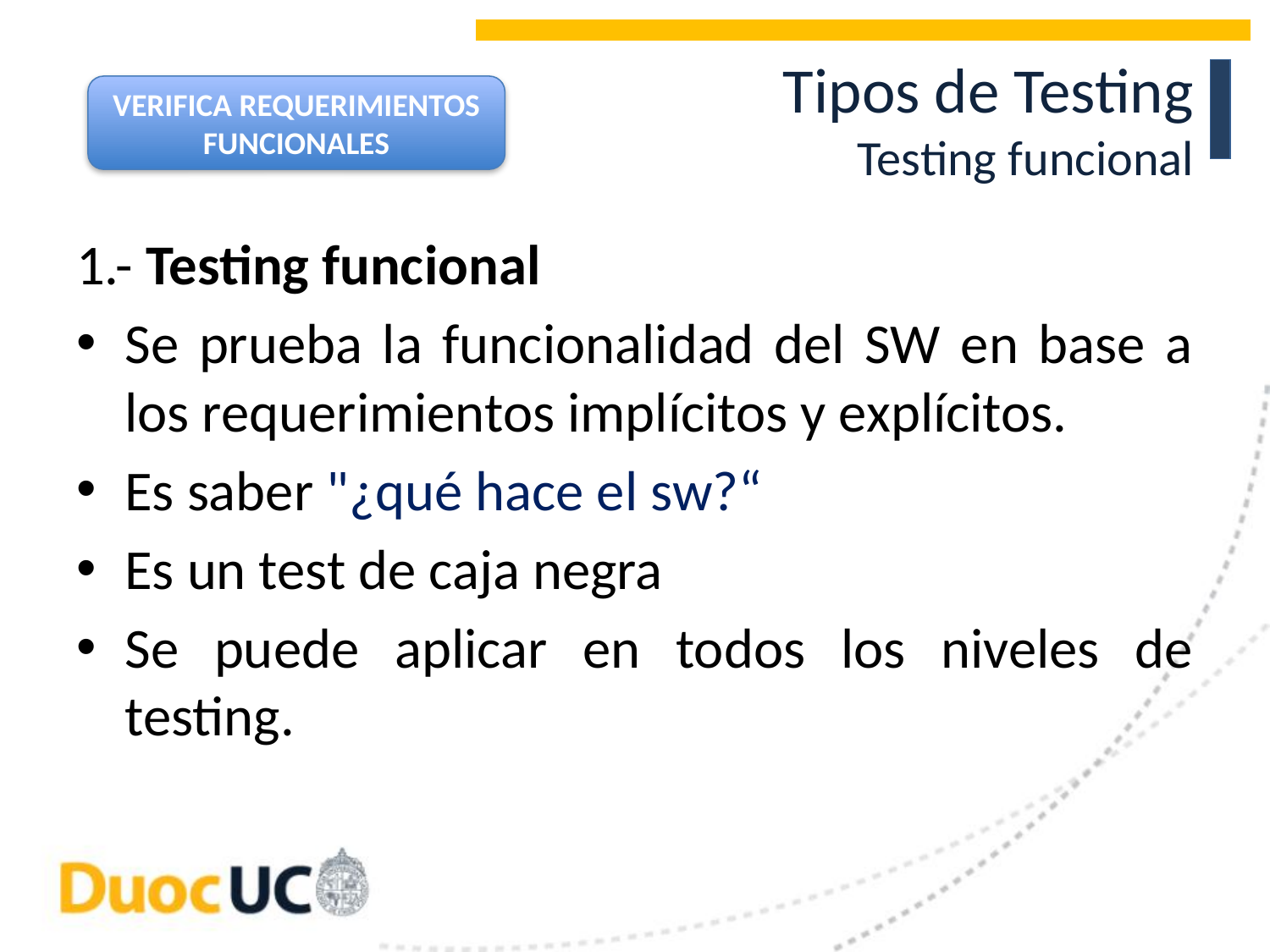

# Tipos de Testing Testing funcional
VERIFICA REQUERIMIENTOS FUNCIONALES
1.- Testing funcional
Se prueba la funcionalidad del SW en base a los requerimientos implícitos y explícitos.
Es saber "¿qué hace el sw?“
Es un test de caja negra
Se puede aplicar en todos los niveles de testing.